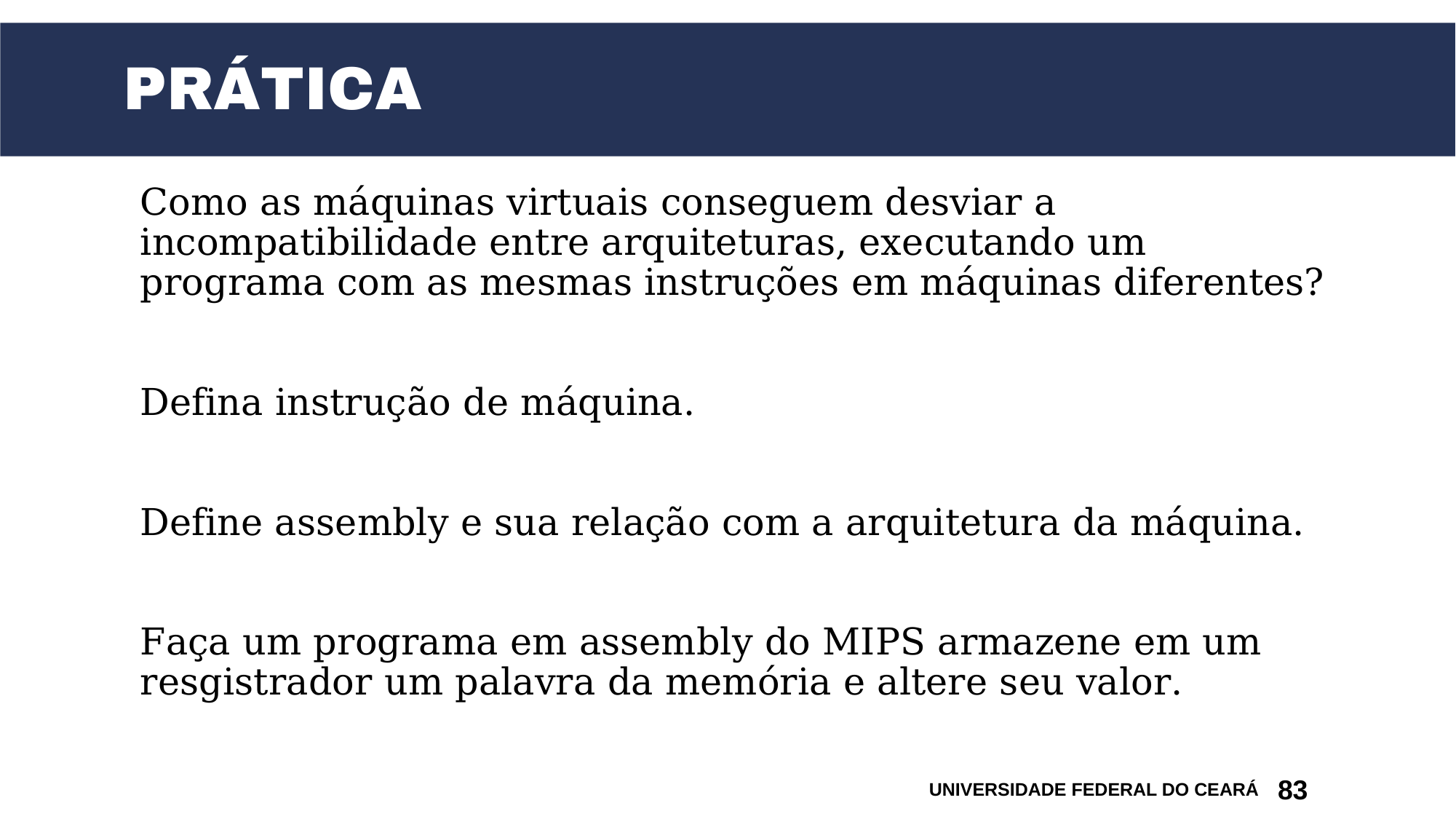

# prática
Como as máquinas virtuais conseguem desviar a incompatibilidade entre arquiteturas, executando um programa com as mesmas instruções em máquinas diferentes?

Defina instrução de máquina.

Define assembly e sua relação com a arquitetura da máquina.

Faça um programa em assembly do MIPS armazene em um resgistrador um palavra da memória e altere seu valor.

UNIVERSIDADE FEDERAL DO CEARÁ
83